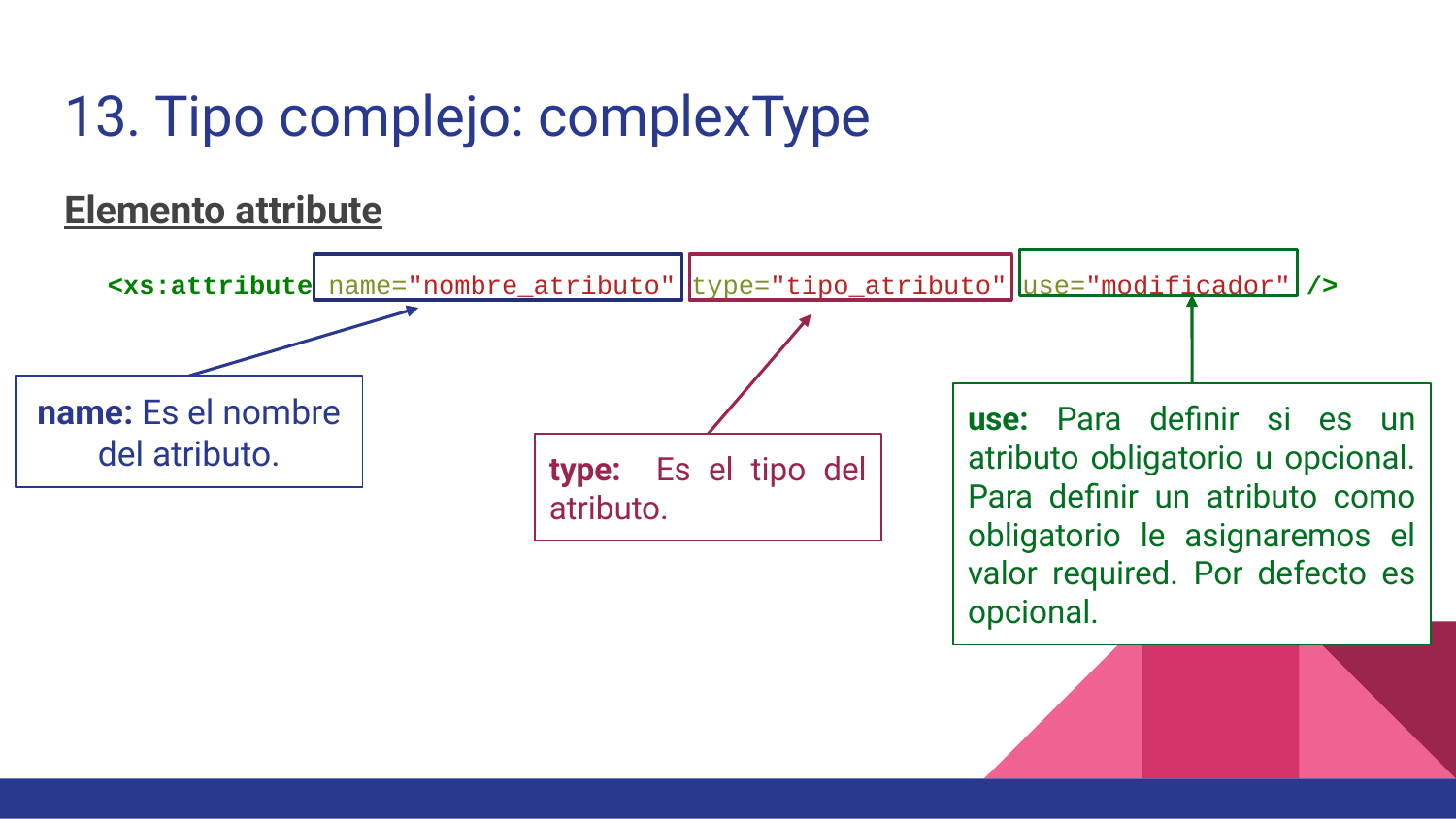

# 13. Tipo complejo: complexType
Elemento attribute
<xs:attribute name="nombre_atributo" type="tipo_atributo" use="modificador" />

name: Es el nombre del atributo.
use: Para definir si es un atributo obligatorio u opcional. Para definir un atributo como obligatorio le asignaremos el valor required. Por defecto es opcional.
type:  Es el tipo del atributo.